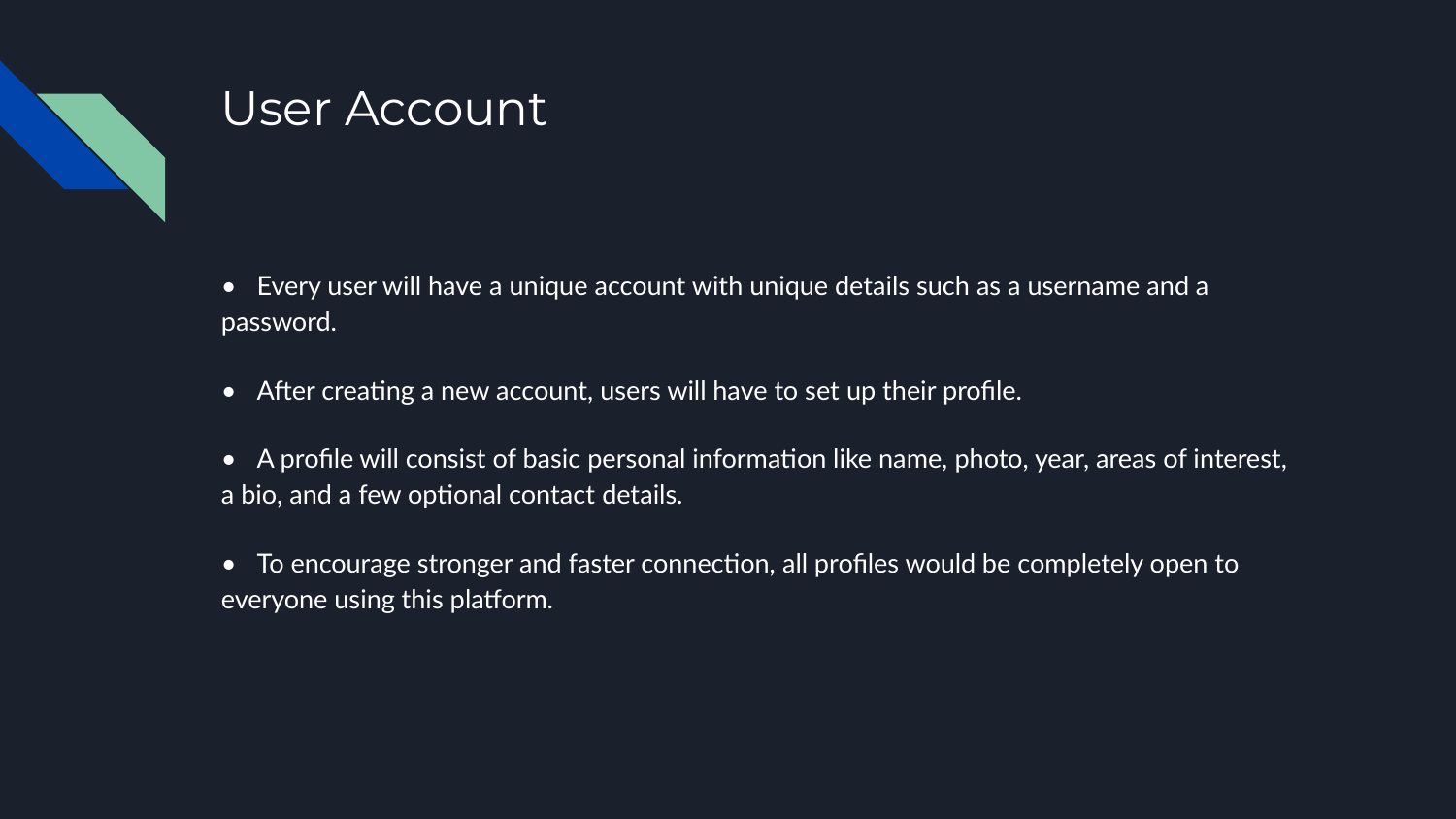

# User Account
•   Every user will have a unique account with unique details such as a username and a password.
•   After creating a new account, users will have to set up their profile.
•   A profile will consist of basic personal information like name, photo, year, areas of interest,  a bio, and a few optional contact details.
•   To encourage stronger and faster connection, all profiles would be completely open to everyone using this platform.